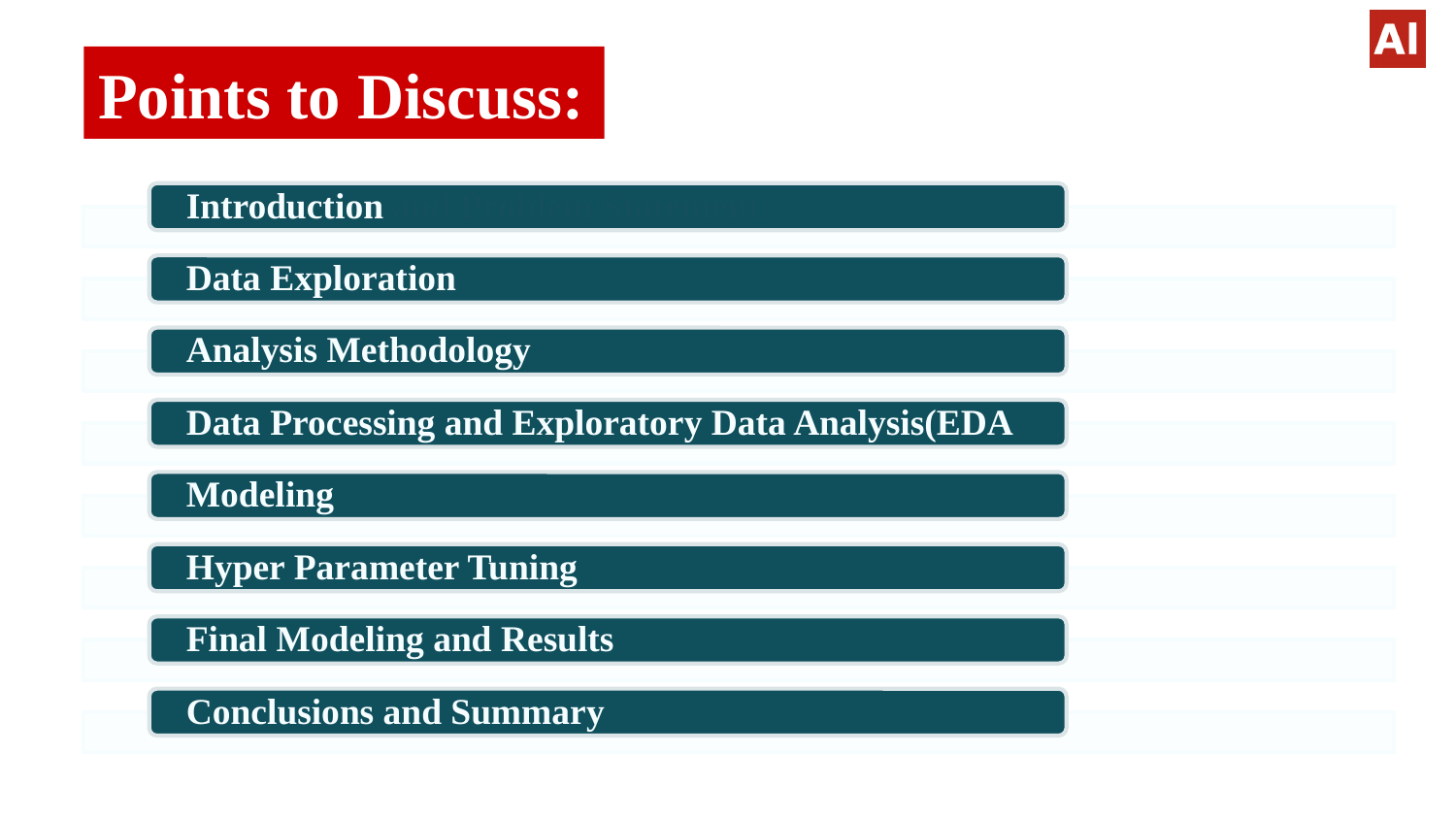

Points to Discuss:

Introduction and Problem Statement

Data Exploration

Analysis Methodology

Data Processing and Exploratory Data Analysis(EDA

Modeling

Hyper Parameter Tuning

Final Modeling and Results

Conclusions and Summary